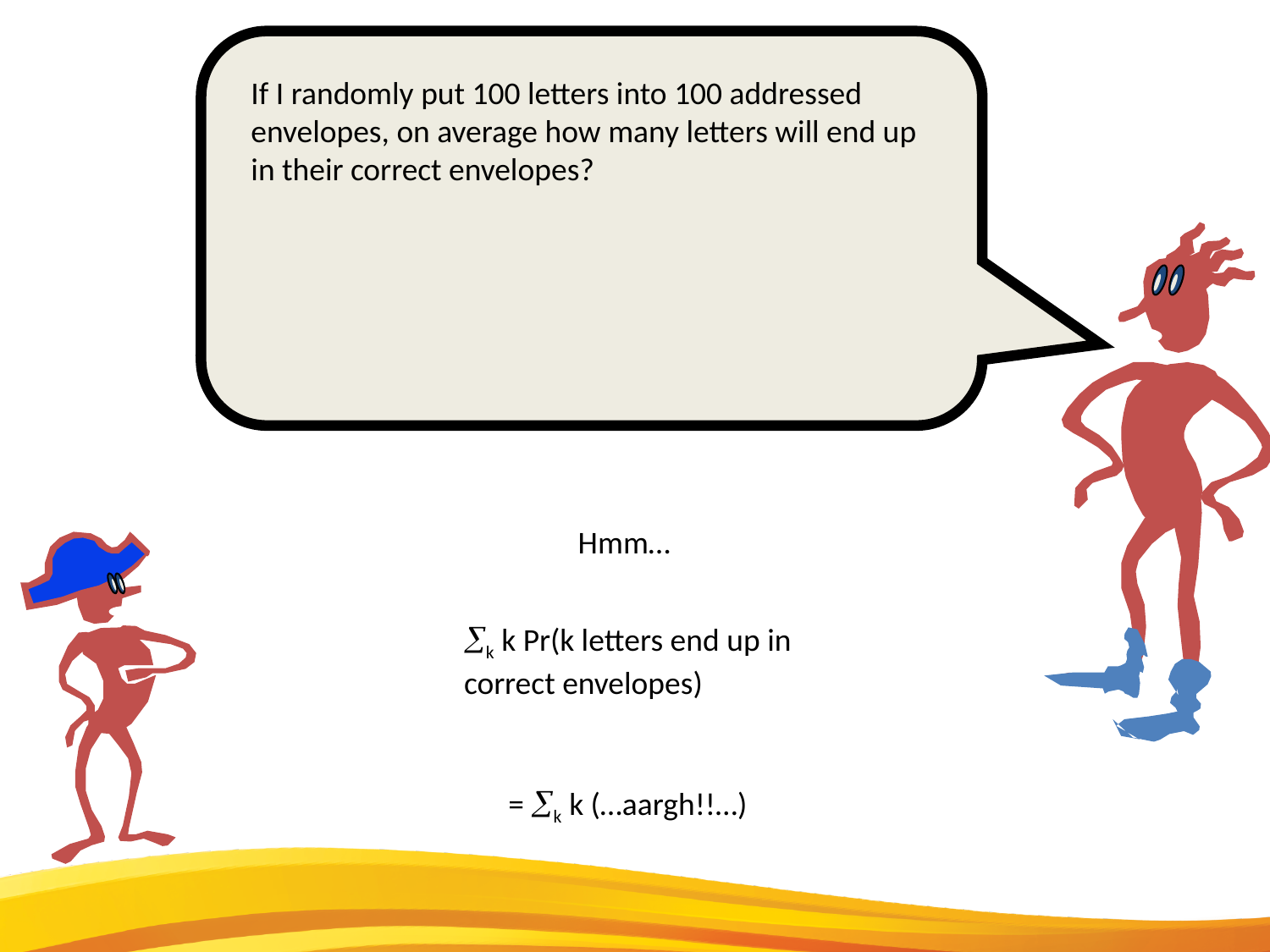

If I randomly put 100 letters into 100 addressed envelopes, on average how many letters will end up in their correct envelopes?

Hmm…

∑k k Pr(k letters end up in
correct envelopes)
= ∑k k (…aargh!!…)